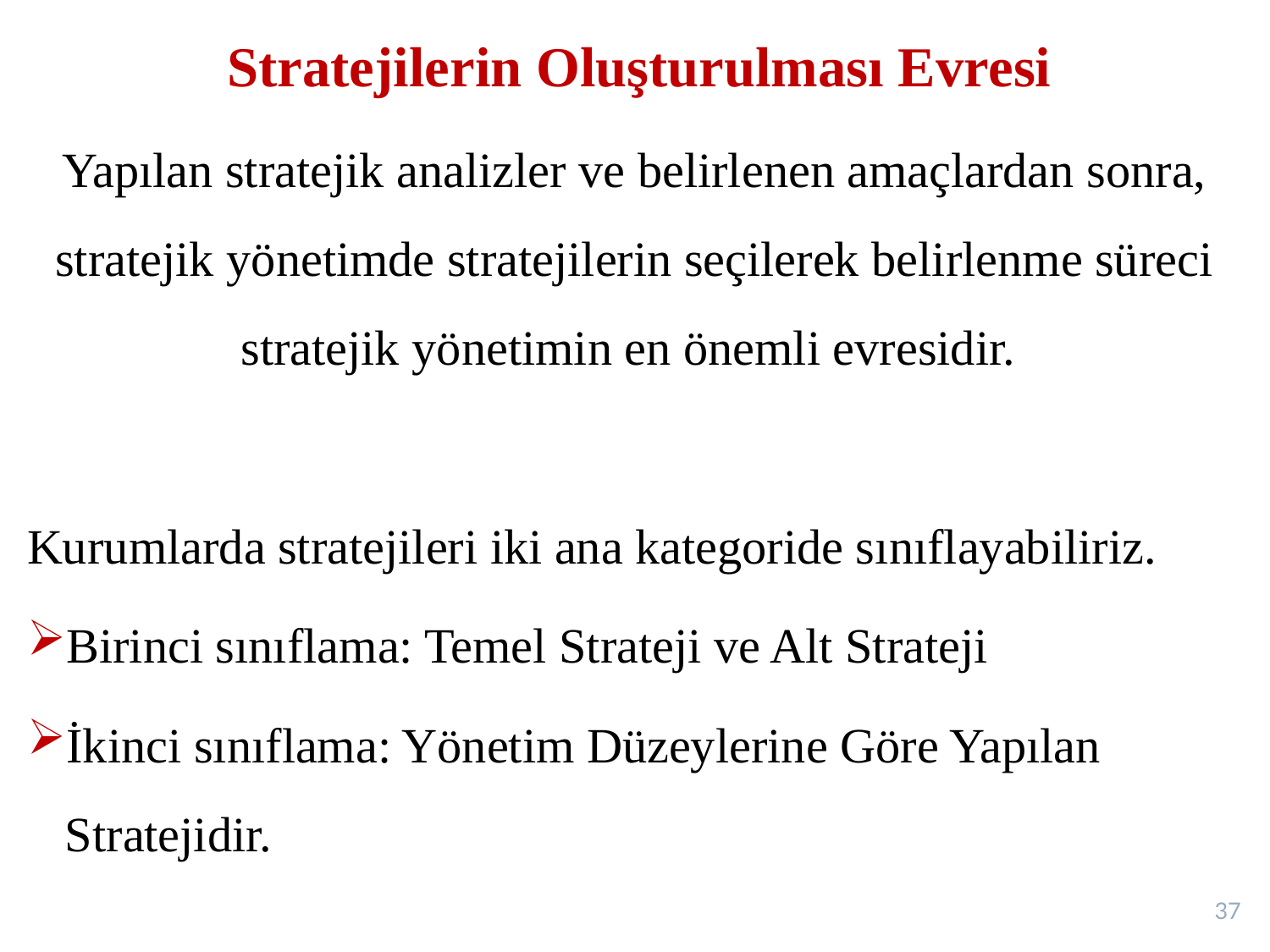

# Stratejilerin Oluşturulması Evresi
Yapılan stratejik analizler ve belirlenen amaçlardan sonra, stratejik yönetimde stratejilerin seçilerek belirlenme süreci stratejik yönetimin en önemli evresidir.

Kurumlarda stratejileri iki ana kategoride sınıflayabiliriz.
Birinci sınıflama: Temel Strateji ve Alt Strateji
İkinci sınıflama: Yönetim Düzeylerine Göre Yapılan Stratejidir.
37